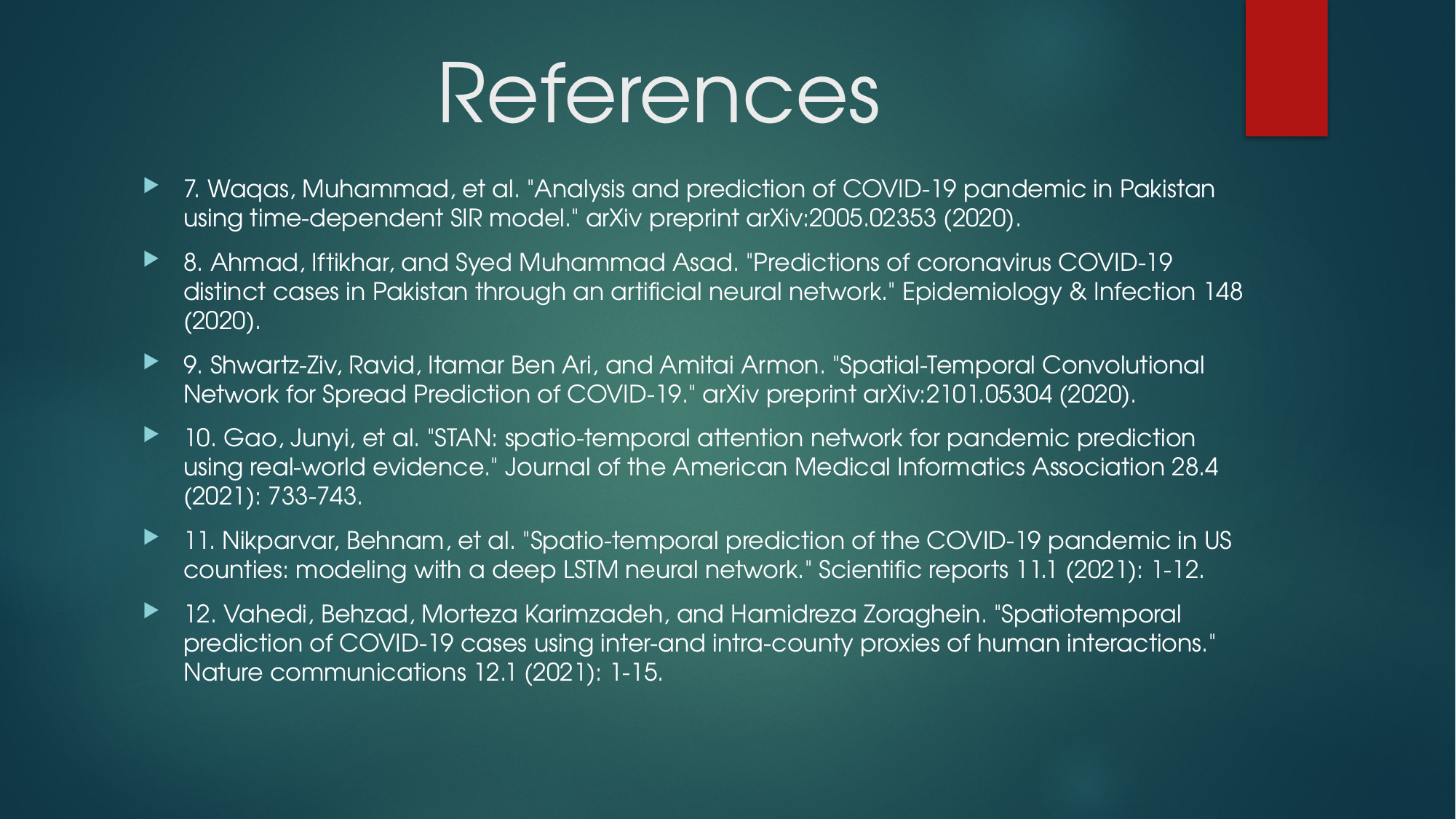

# References
7. Waqas, Muhammad, et al. "Analysis and prediction of COVID-19 pandemic in Pakistan using time-dependent SIR model." arXiv preprint arXiv:2005.02353 (2020).
8. Ahmad, Iftikhar, and Syed Muhammad Asad. "Predictions of coronavirus COVID-19 distinct cases in Pakistan through an artificial neural network." Epidemiology & Infection 148 (2020).
9. Shwartz-Ziv, Ravid, Itamar Ben Ari, and Amitai Armon. "Spatial-Temporal Convolutional Network for Spread Prediction of COVID-19." arXiv preprint arXiv:2101.05304 (2020).
10. Gao, Junyi, et al. "STAN: spatio-temporal attention network for pandemic prediction using real-world evidence." Journal of the American Medical Informatics Association 28.4 (2021): 733-743.
11. Nikparvar, Behnam, et al. "Spatio-temporal prediction of the COVID-19 pandemic in US counties: modeling with a deep LSTM neural network." Scientific reports 11.1 (2021): 1-12.
12. Vahedi, Behzad, Morteza Karimzadeh, and Hamidreza Zoraghein. "Spatiotemporal prediction of COVID-19 cases using inter-and intra-county proxies of human interactions." Nature communications 12.1 (2021): 1-15.